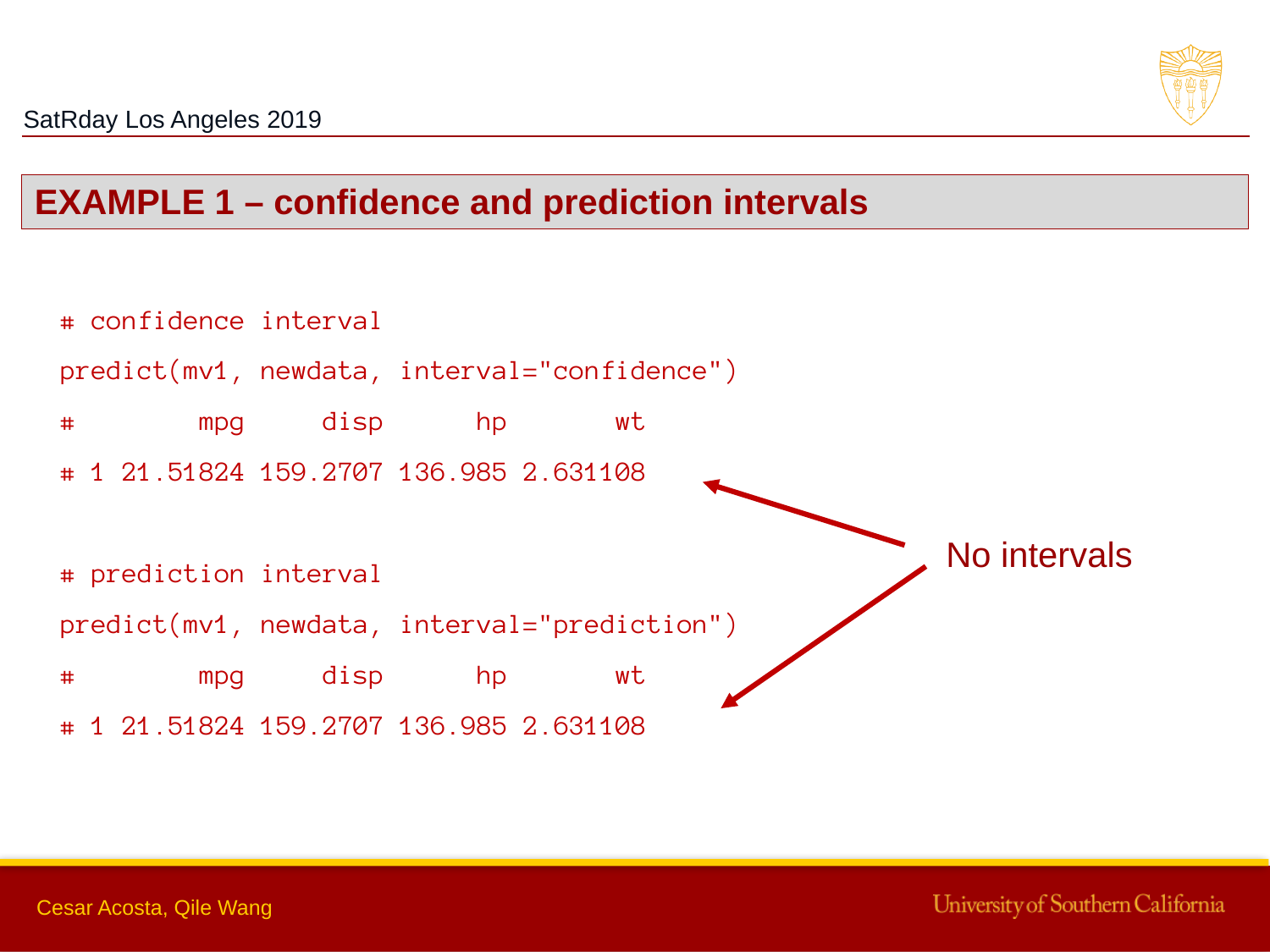

EXAMPLE 1 – confidence and prediction intervals

# confidence interval
predict(mv1, newdata, interval="confidence")
#        mpg     disp      hp       wt
# 1 21.51824 159.2707 136.985 2.631108

# prediction interval
predict(mv1, newdata, interval="prediction")
#        mpg     disp      hp       wt
# 1 21.51824 159.2707 136.985 2.631108
No intervals